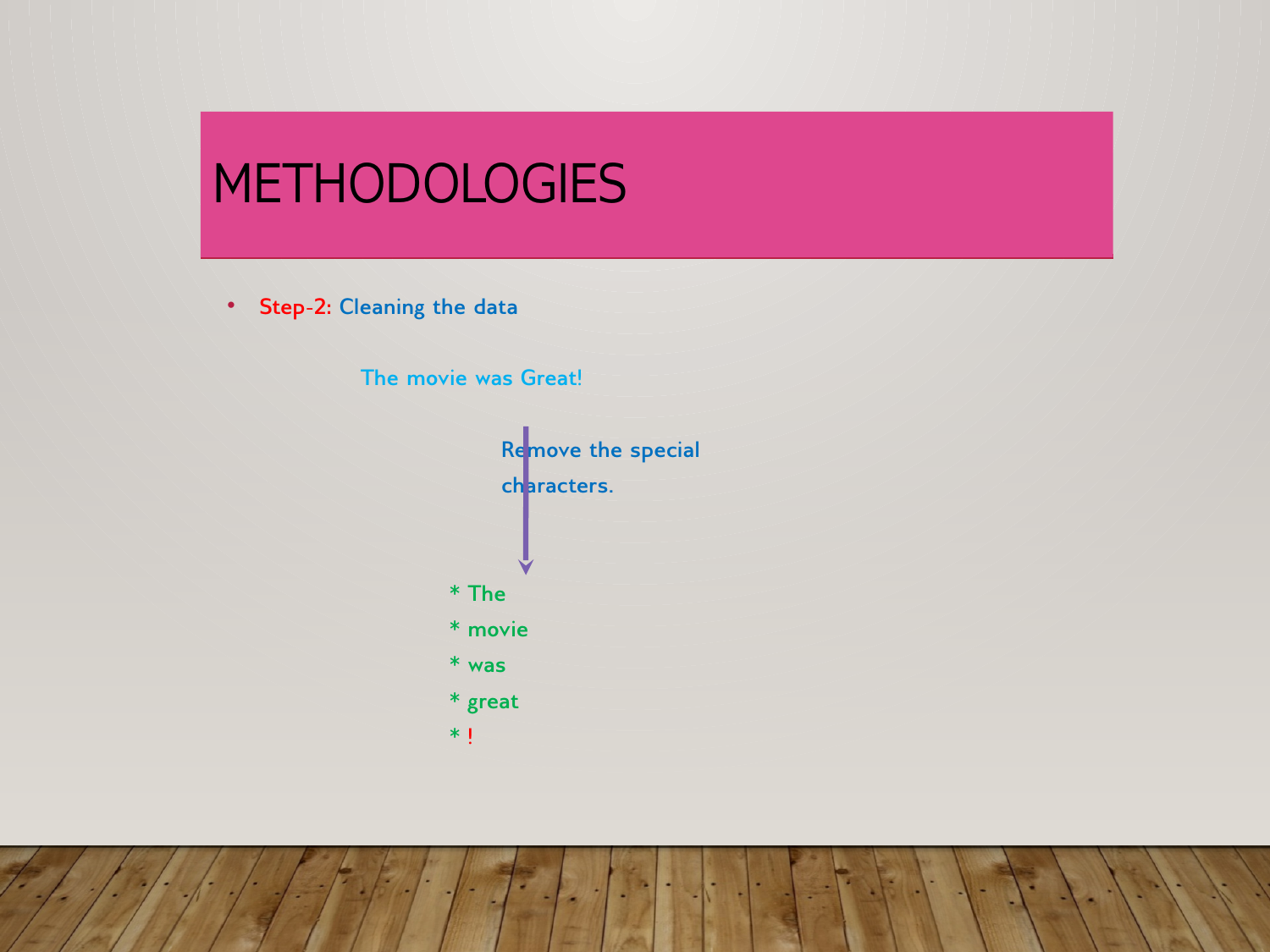

# METHODOLOGIES
Step-2: Cleaning the data

                  The movie was Great!

                                     Remove the special
                                     characters.

                              * The
                              * movie
                              * was
                              * great
                              * !